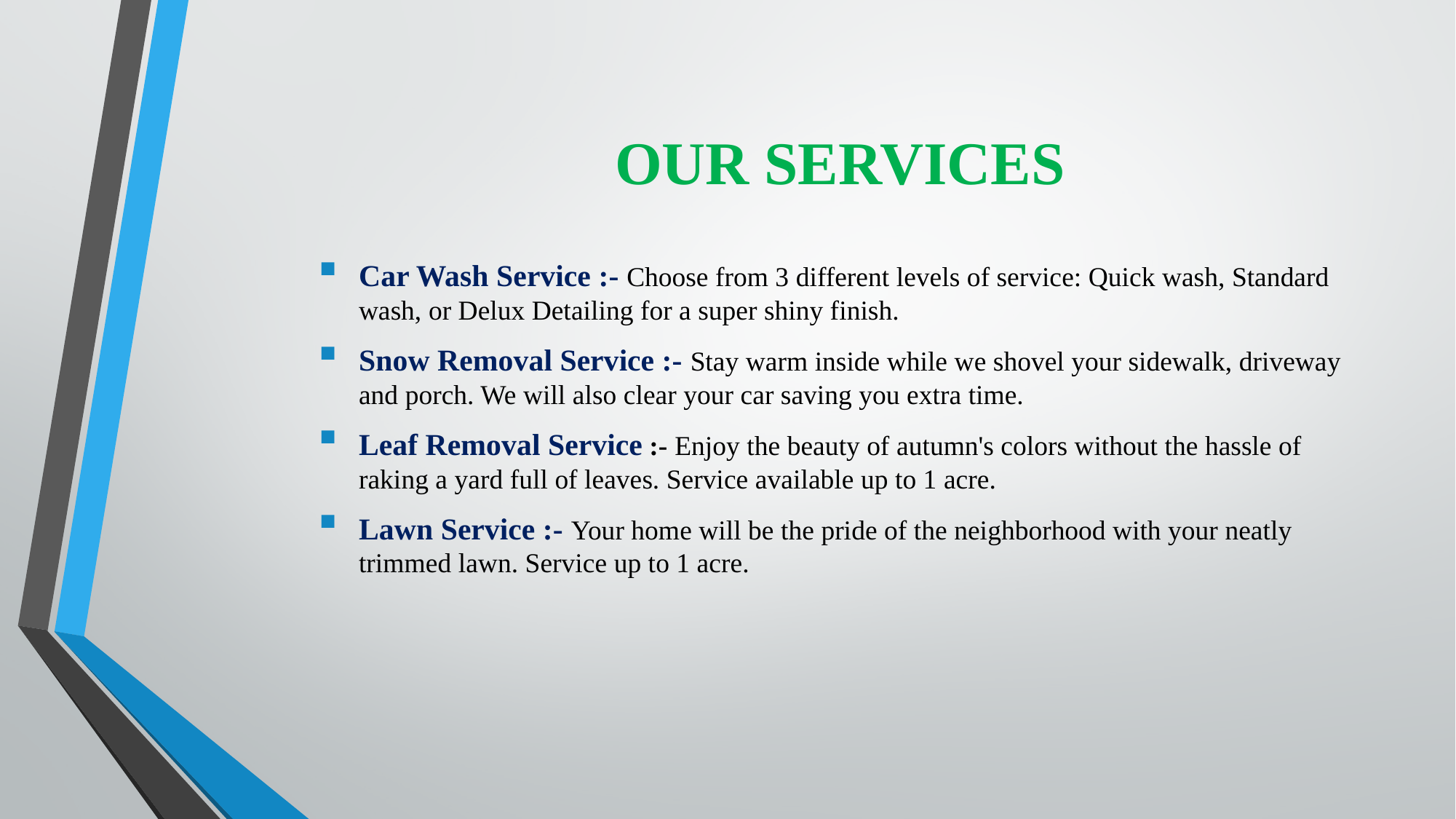

# OUR SERVICES
Car Wash Service :- Choose from 3 different levels of service: Quick wash, Standard wash, or Delux Detailing for a super shiny finish.
Snow Removal Service :- Stay warm inside while we shovel your sidewalk, driveway and porch. We will also clear your car saving you extra time.
Leaf Removal Service :- Enjoy the beauty of autumn's colors without the hassle of raking a yard full of leaves. Service available up to 1 acre.
Lawn Service :- Your home will be the pride of the neighborhood with your neatly trimmed lawn. Service up to 1 acre.